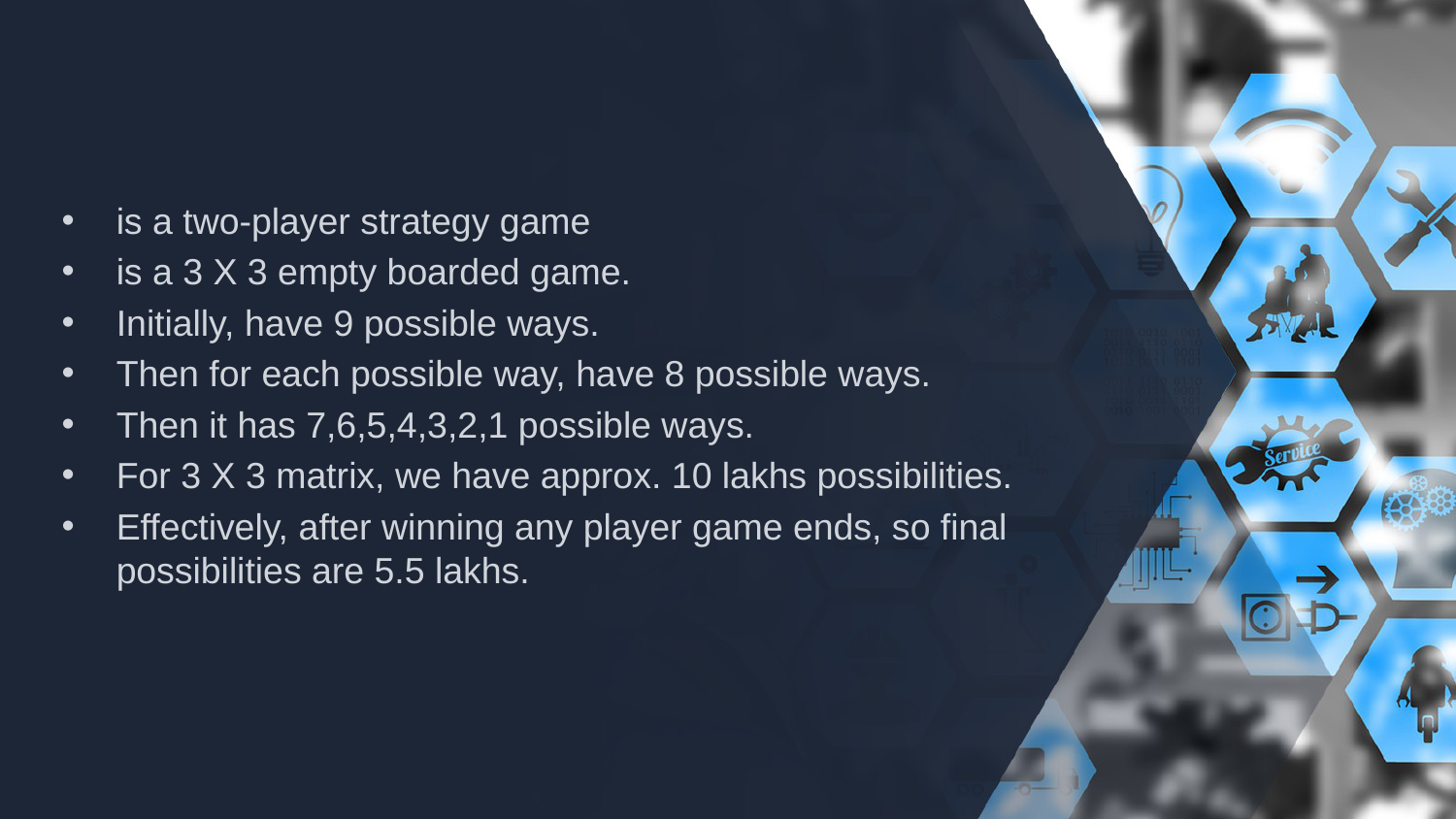

is a two-player strategy game
is a 3 X 3 empty boarded game.
Initially, have 9 possible ways.
Then for each possible way, have 8 possible ways.
Then it has 7,6,5,4,3,2,1 possible ways.
For 3 X 3 matrix, we have approx. 10 lakhs possibilities.
Effectively, after winning any player game ends, so final possibilities are 5.5 lakhs.